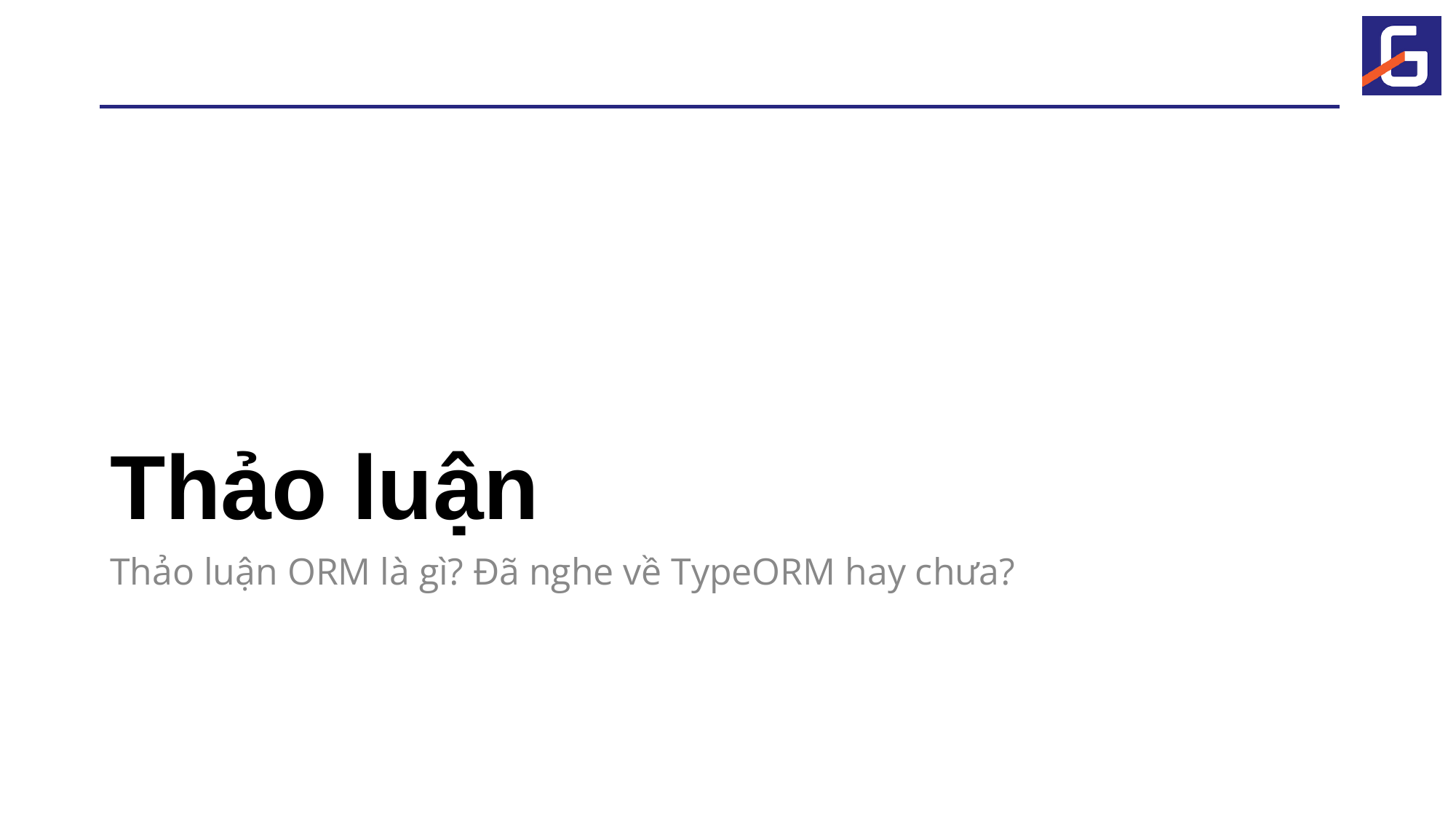

# Thảo luận
Thảo luận ORM là gì? Đã nghe về TypeORM hay chưa?